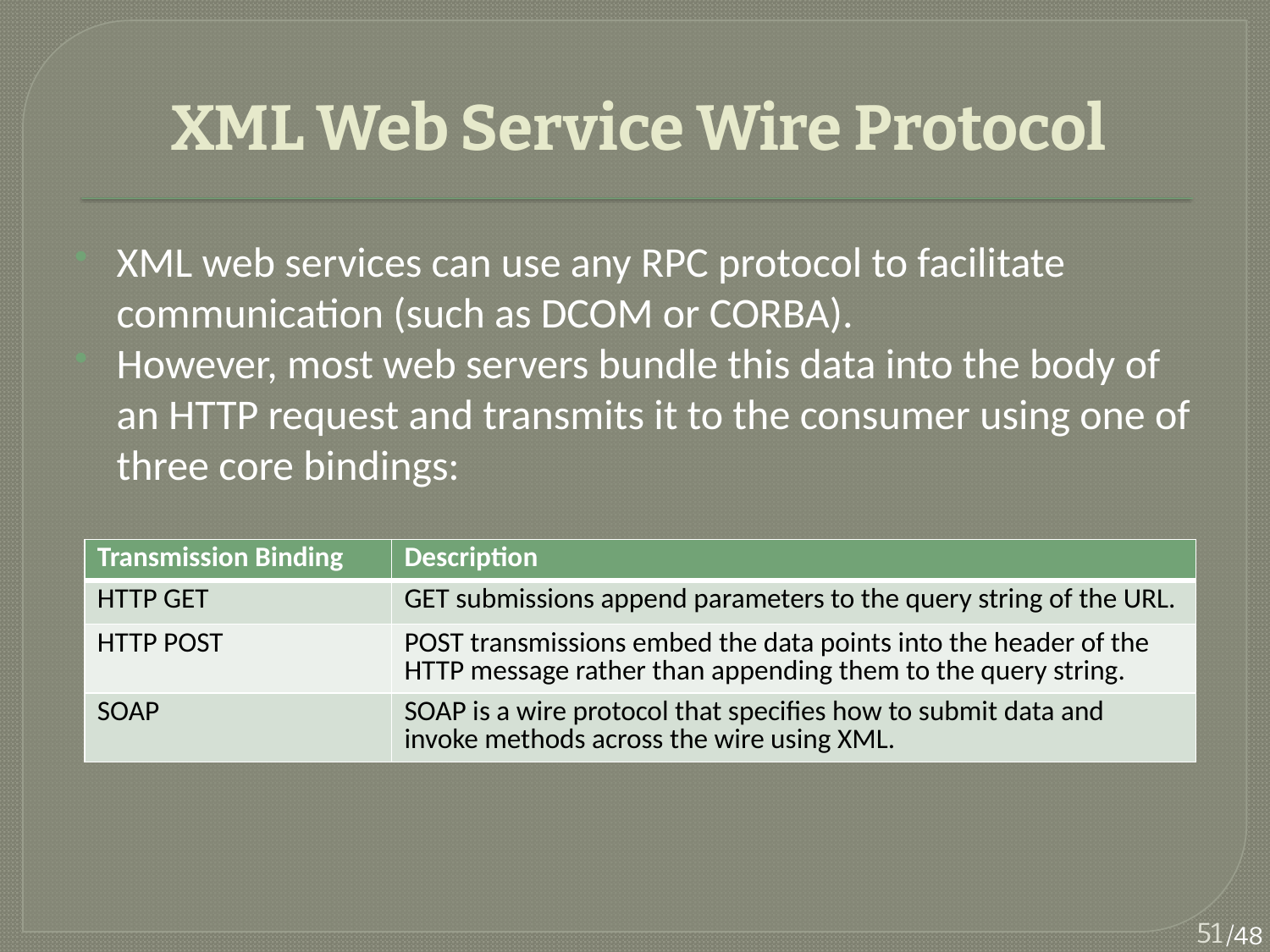

# XML Web Service Wire Protocol
XML web services can use any RPC protocol to facilitate communication (such as DCOM or CORBA).
However, most web servers bundle this data into the body of an HTTP request and transmits it to the consumer using one of three core bindings:

| Transmission Binding | Description |
| --- | --- |
| HTTP GET | GET submissions append parameters to the query string of the URL. |
| HTTP POST | POST transmissions embed the data points into the header of the HTTP message rather than appending them to the query string. |
| SOAP | SOAP is a wire protocol that specifies how to submit data and invoke methods across the wire using XML. |
51